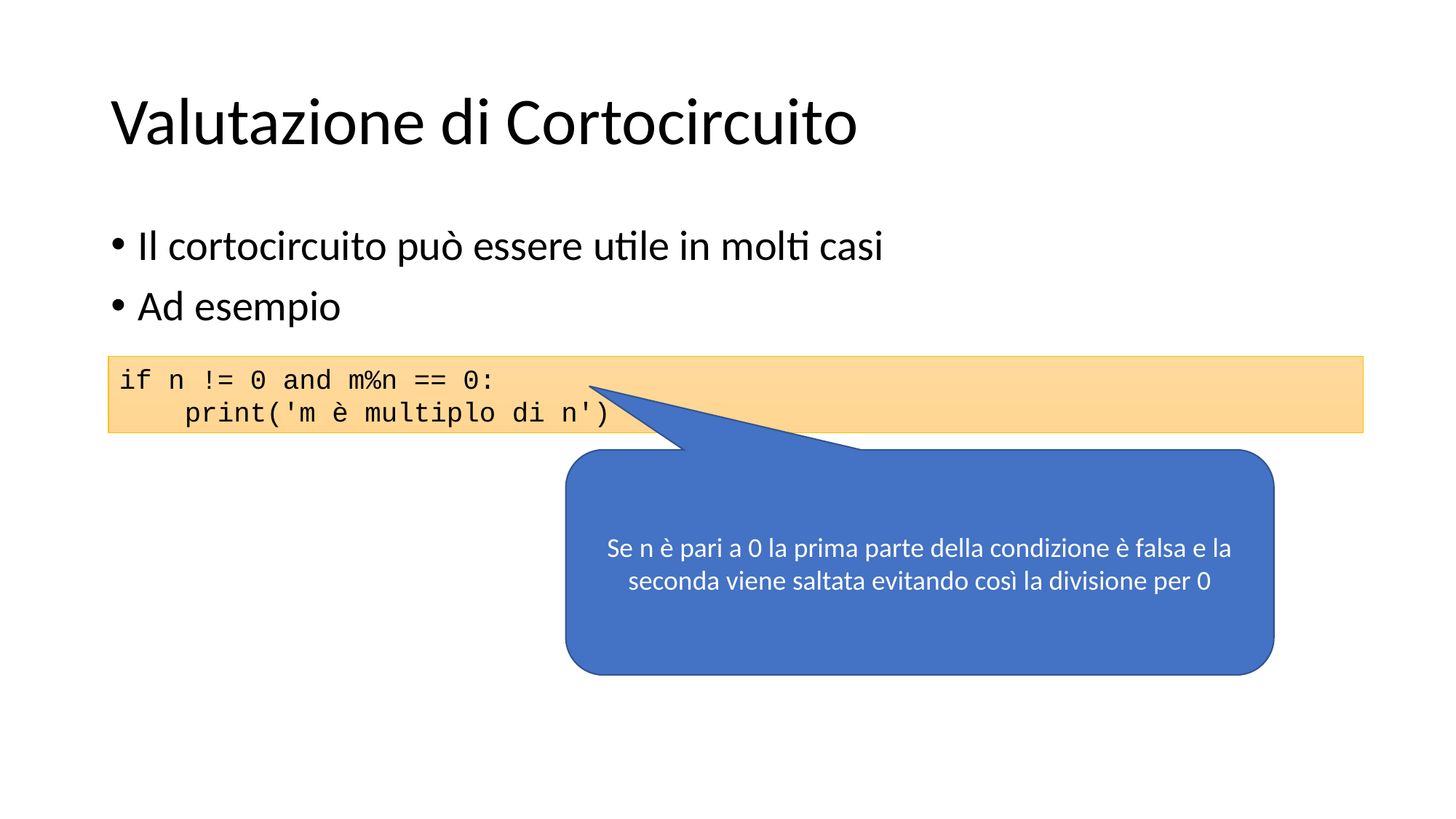

# Valutazione di Cortocircuito
Il cortocircuito può essere utile in molti casi
Ad esempio

if n != 0 and m%n == 0:
    print('m è multiplo di n')
Se n è pari a 0 la prima parte della condizione è falsa e la seconda viene saltata evitando così la divisione per 0